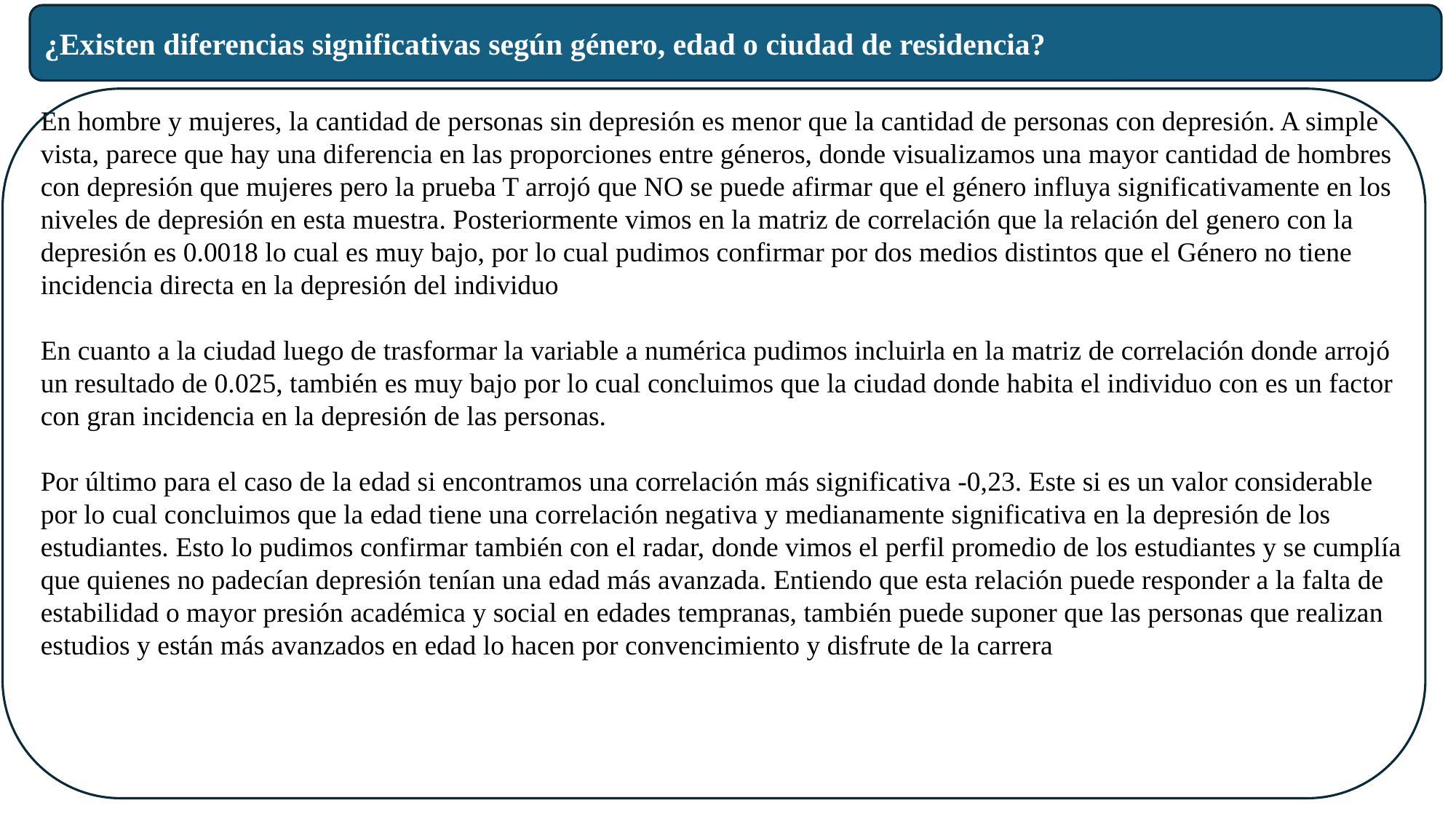

¿Existen diferencias significativas según género, edad o ciudad de residencia?

En hombre y mujeres, la cantidad de personas sin depresión es menor que la cantidad de personas con depresión. A simple vista, parece que hay una diferencia en las proporciones entre géneros, donde visualizamos una mayor cantidad de hombres con depresión que mujeres pero la prueba T arrojó que NO se puede afirmar que el género influya significativamente en los niveles de depresión en esta muestra. Posteriormente vimos en la matriz de correlación que la relación del genero con la depresión es 0.0018 lo cual es muy bajo, por lo cual pudimos confirmar por dos medios distintos que el Género no tiene incidencia directa en la depresión del individuo

En cuanto a la ciudad luego de trasformar la variable a numérica pudimos incluirla en la matriz de correlación donde arrojó un resultado de 0.025, también es muy bajo por lo cual concluimos que la ciudad donde habita el individuo con es un factor con gran incidencia en la depresión de las personas.

Por último para el caso de la edad si encontramos una correlación más significativa -0,23. Este si es un valor considerable por lo cual concluimos que la edad tiene una correlación negativa y medianamente significativa en la depresión de los estudiantes. Esto lo pudimos confirmar también con el radar, donde vimos el perfil promedio de los estudiantes y se cumplía que quienes no padecían depresión tenían una edad más avanzada. Entiendo que esta relación puede responder a la falta de estabilidad o mayor presión académica y social en edades tempranas, también puede suponer que las personas que realizan estudios y están más avanzados en edad lo hacen por convencimiento y disfrute de la carrera